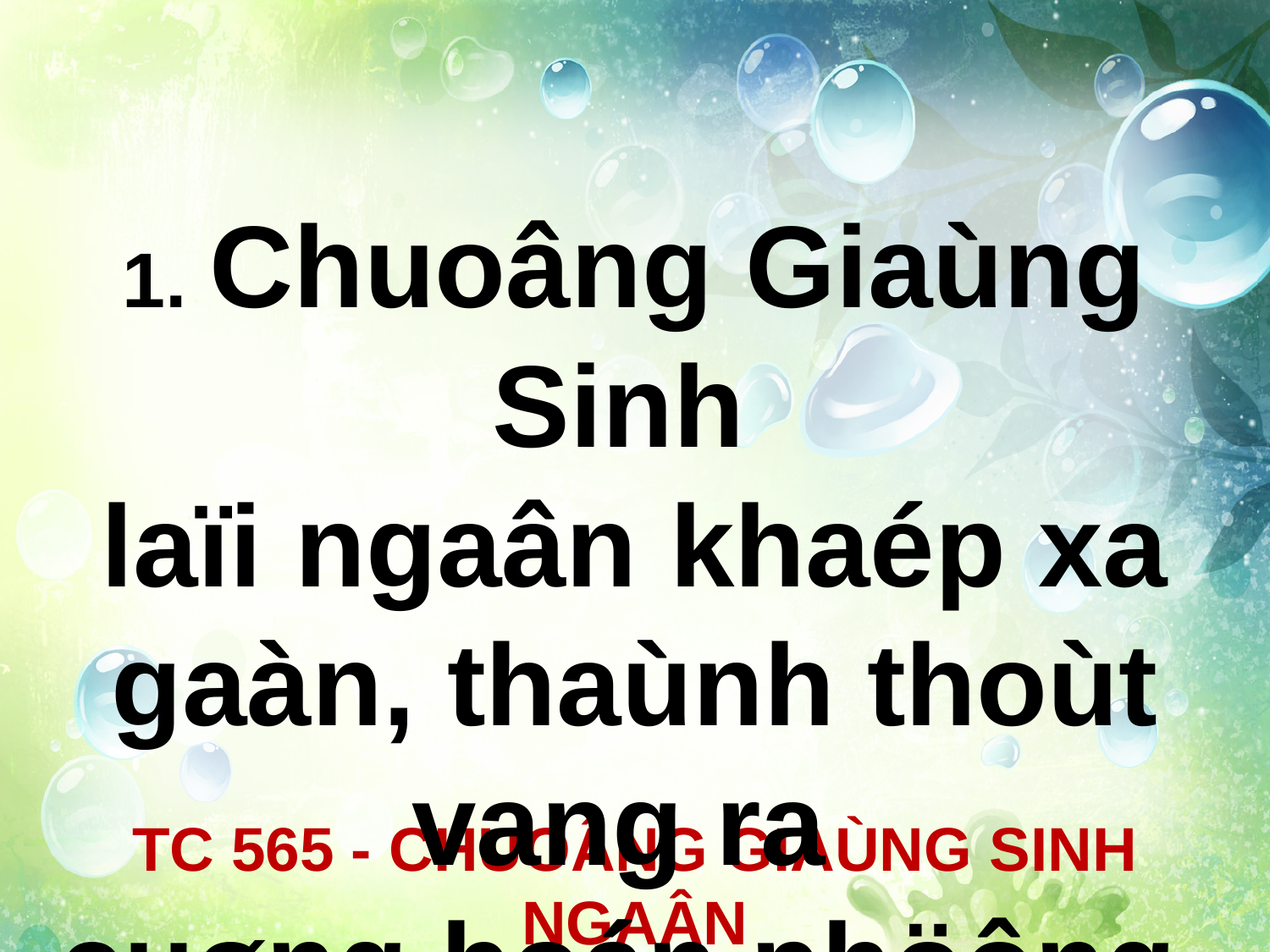

1. Chuoâng Giaùng Sinh
laïi ngaân khaép xa gaàn, thaùnh thoùt vang ra
cuøng boán phöông.
TC 565 - CHUOÂNG GIAÙNG SINH NGAÂN